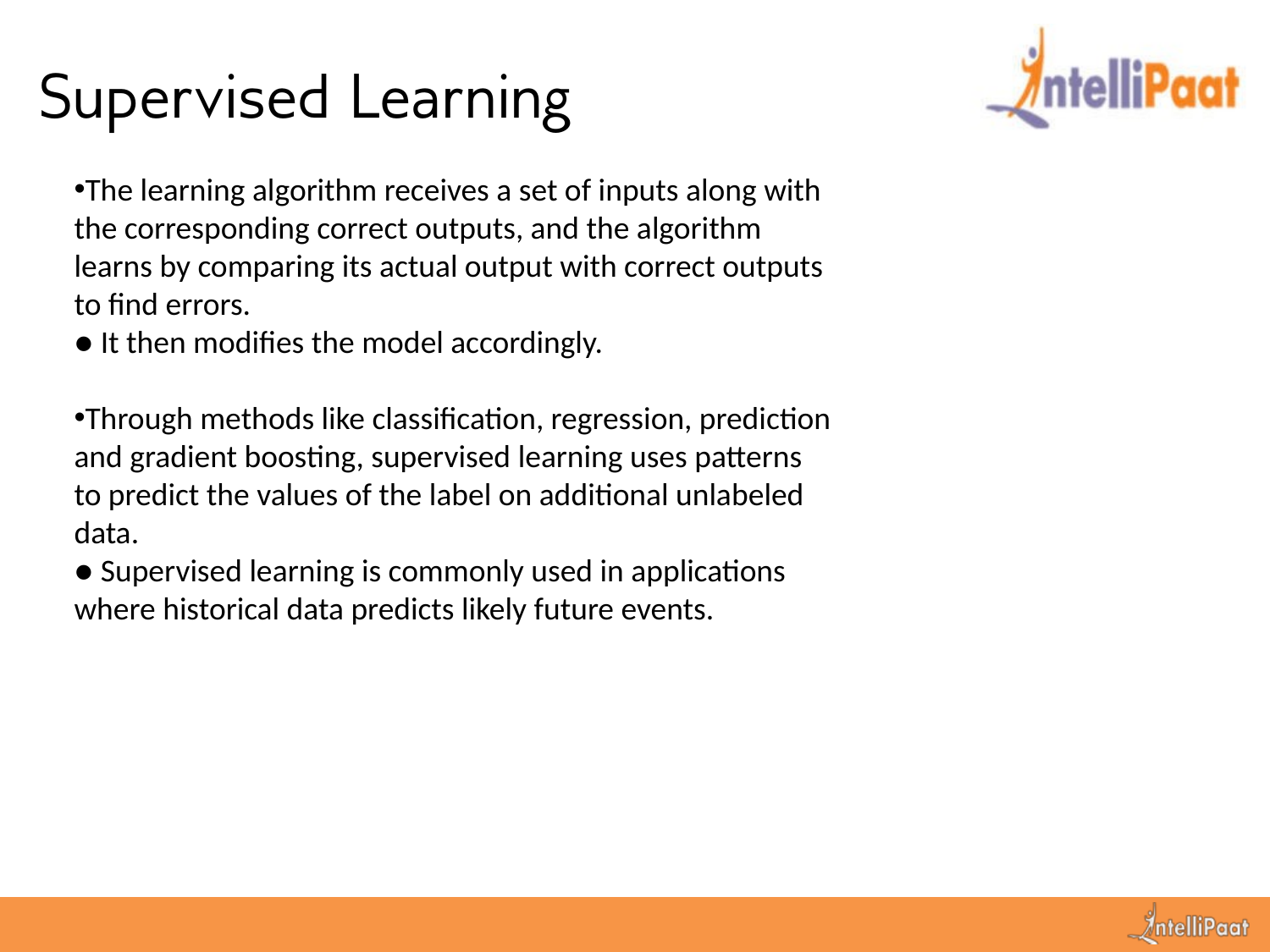

# Supervised Learning
The learning algorithm receives a set of inputs along with
the corresponding correct outputs, and the algorithm
learns by comparing its actual output with correct outputs
to find errors.
● It then modifies the model accordingly.

Through methods like classification, regression, prediction
and gradient boosting, supervised learning uses patterns
to predict the values of the label on additional unlabeled
data.
● Supervised learning is commonly used in applications
where historical data predicts likely future events.